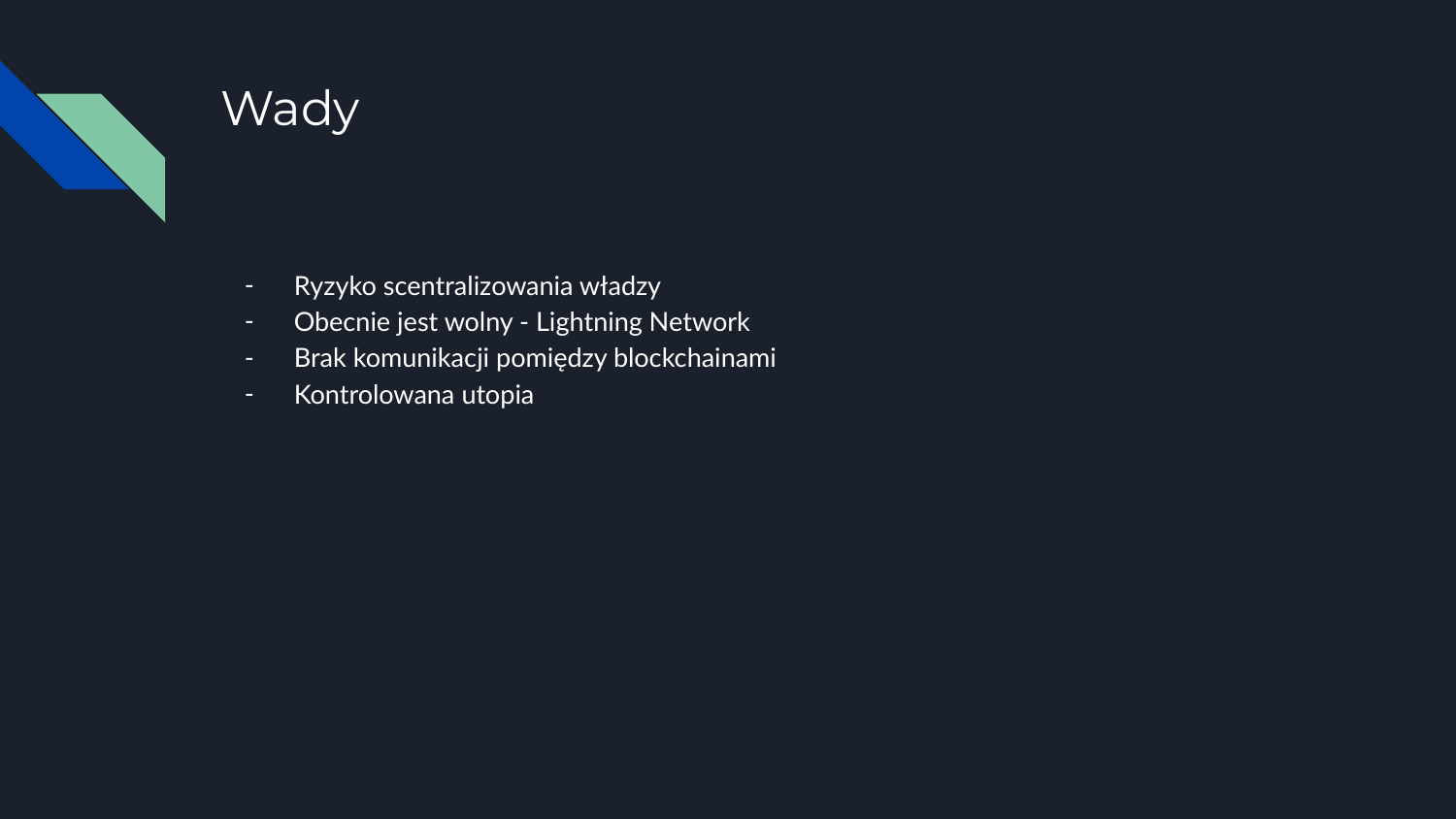

# Wady
Ryzyko scentralizowania władzy
Obecnie jest wolny - Lightning Network
Brak komunikacji pomiędzy blockchainami
Kontrolowana utopia